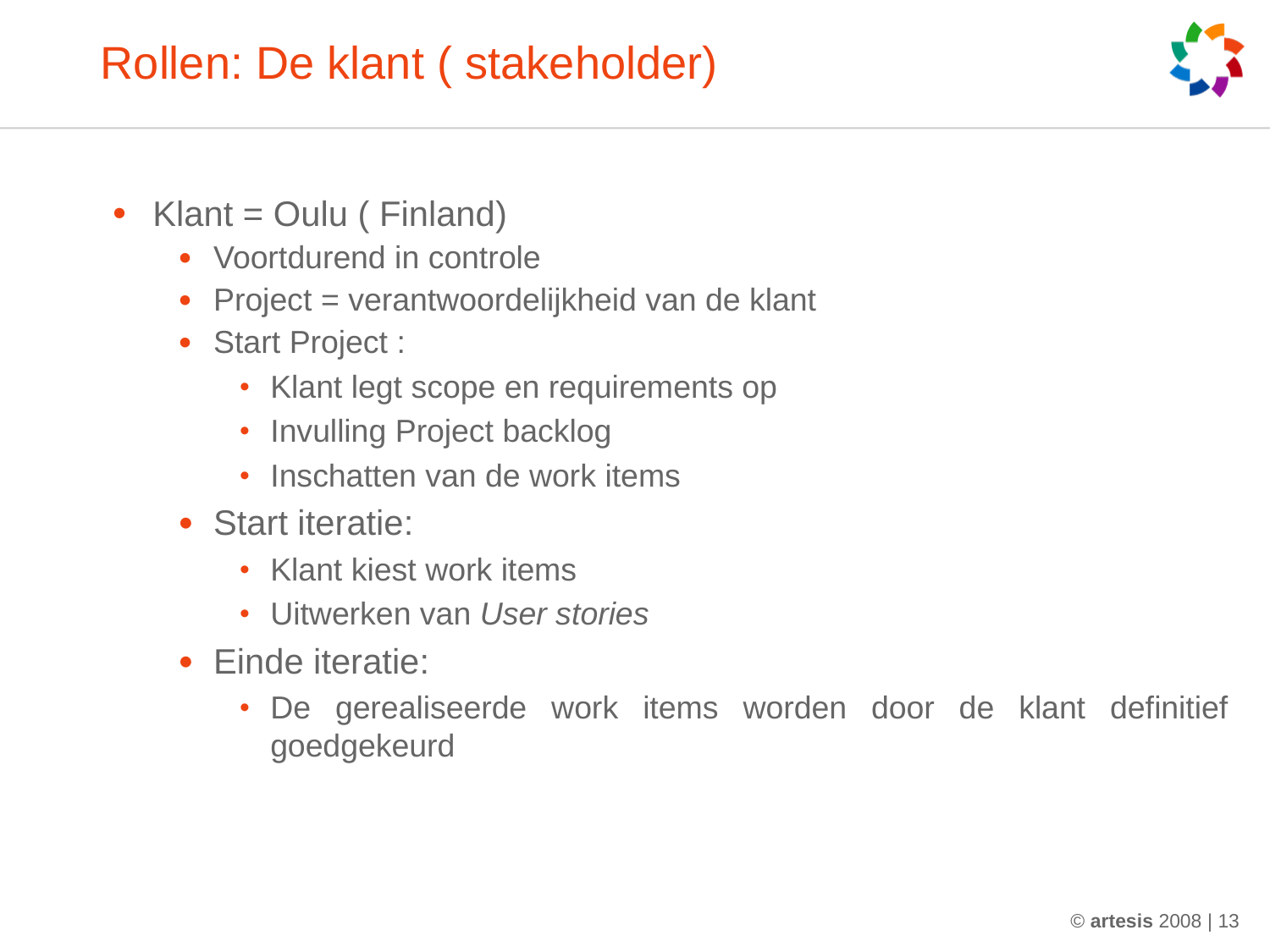

# Rollen: De klant ( stakeholder)
Klant = Oulu ( Finland)
Voortdurend in controle
Project = verantwoordelijkheid van de klant
Start Project :
Klant legt scope en requirements op
Invulling Project backlog
Inschatten van de work items
Start iteratie:
Klant kiest work items
Uitwerken van User stories
Einde iteratie:
De gerealiseerde work items worden door de klant definitief goedgekeurd

© artesis 2008 | 13